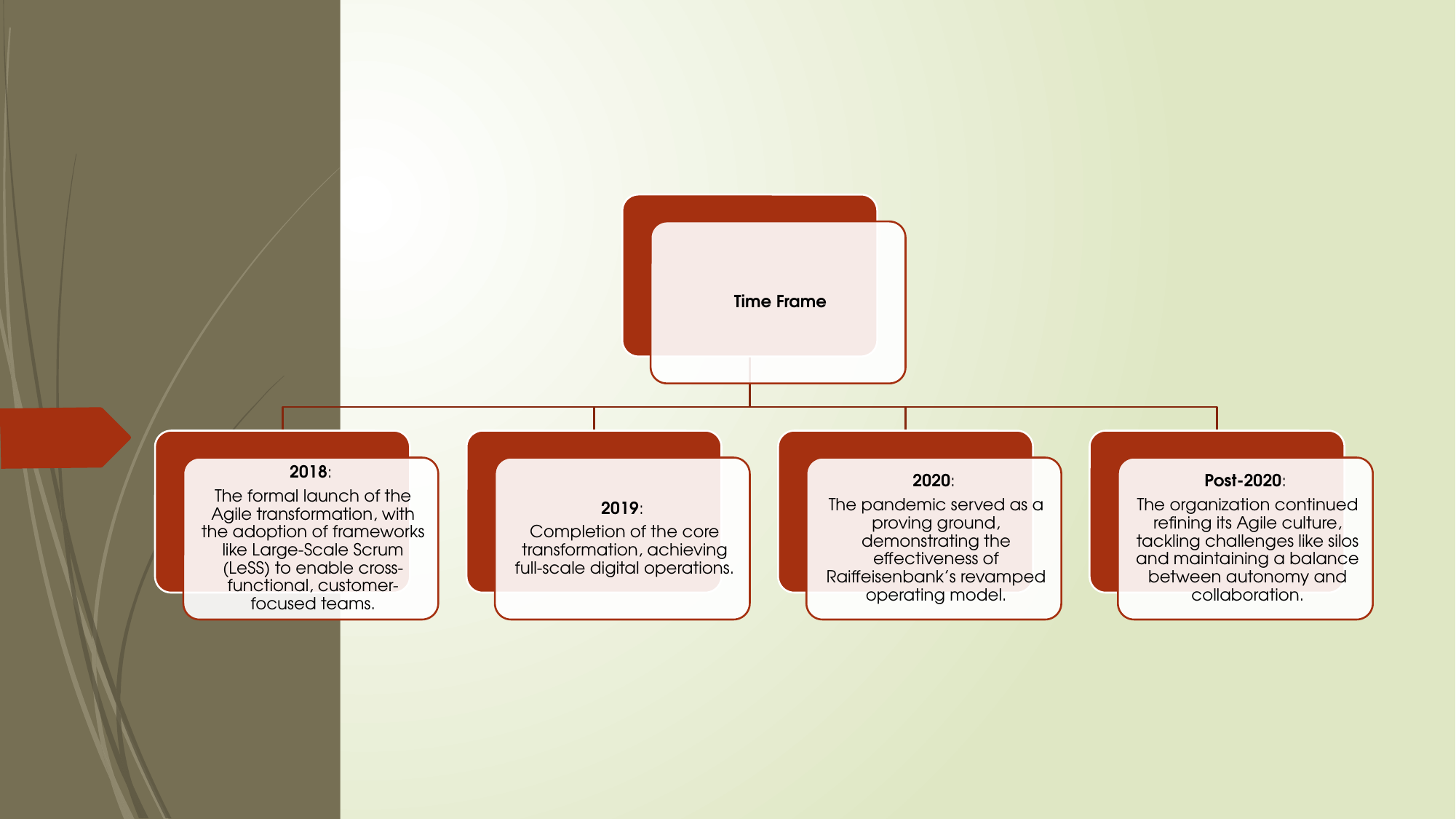

Time Frame
2018:
The formal launch of the Agile transformation, with the adoption of frameworks like Large-Scale Scrum (LeSS) to enable cross-functional, customer-focused teams.
2019:
Completion of the core transformation, achieving full-scale digital operations.
2020:
The pandemic served as a proving ground, demonstrating the effectiveness of Raiffeisenbank’s revamped operating model.
Post-2020:
The organization continued refining its Agile culture, tackling challenges like silos and maintaining a balance between autonomy and collaboration.